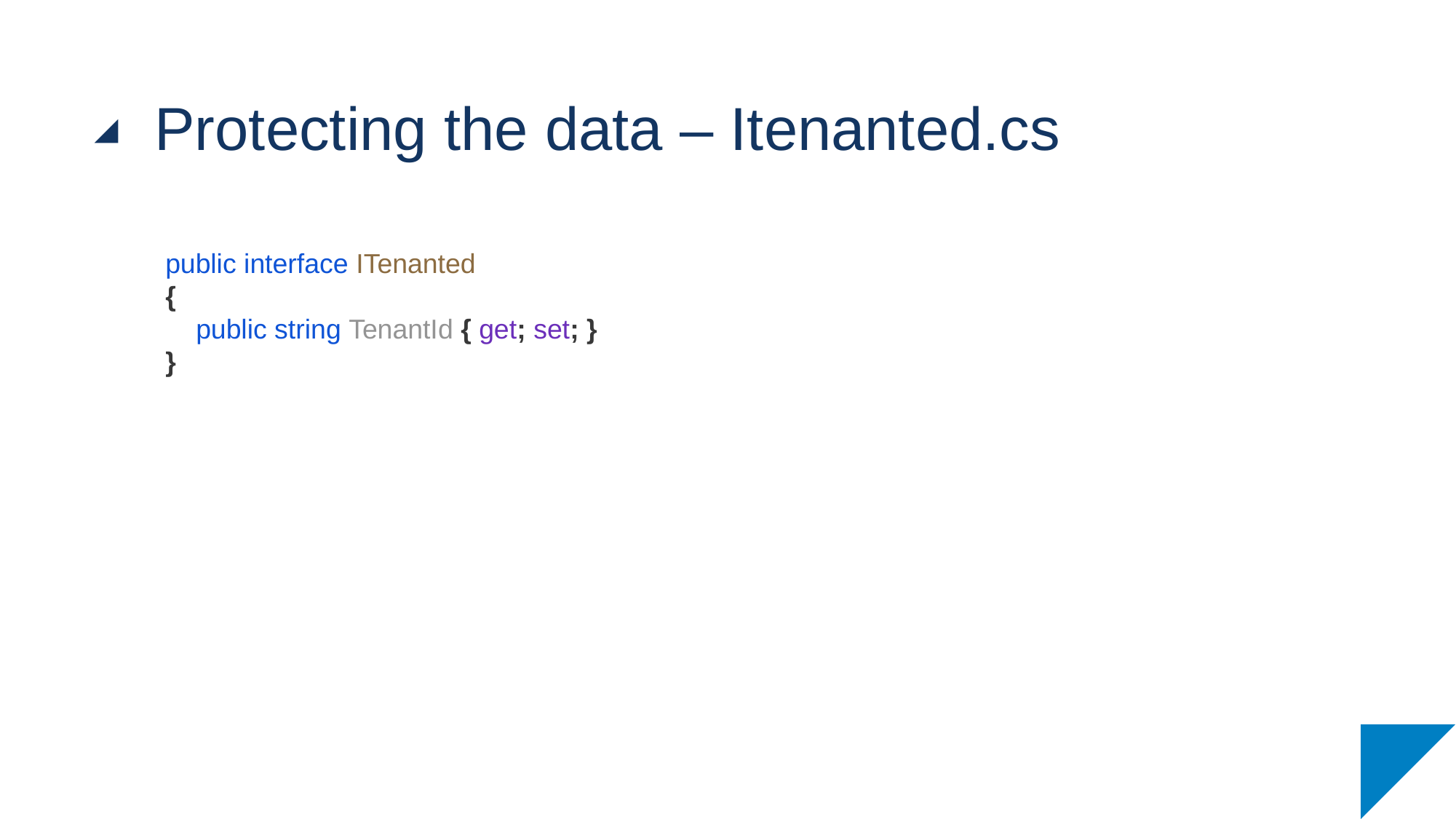

# Protecting the data – Itenanted.cs
public interface ITenanted
{
    public string TenantId { get; set; }
}